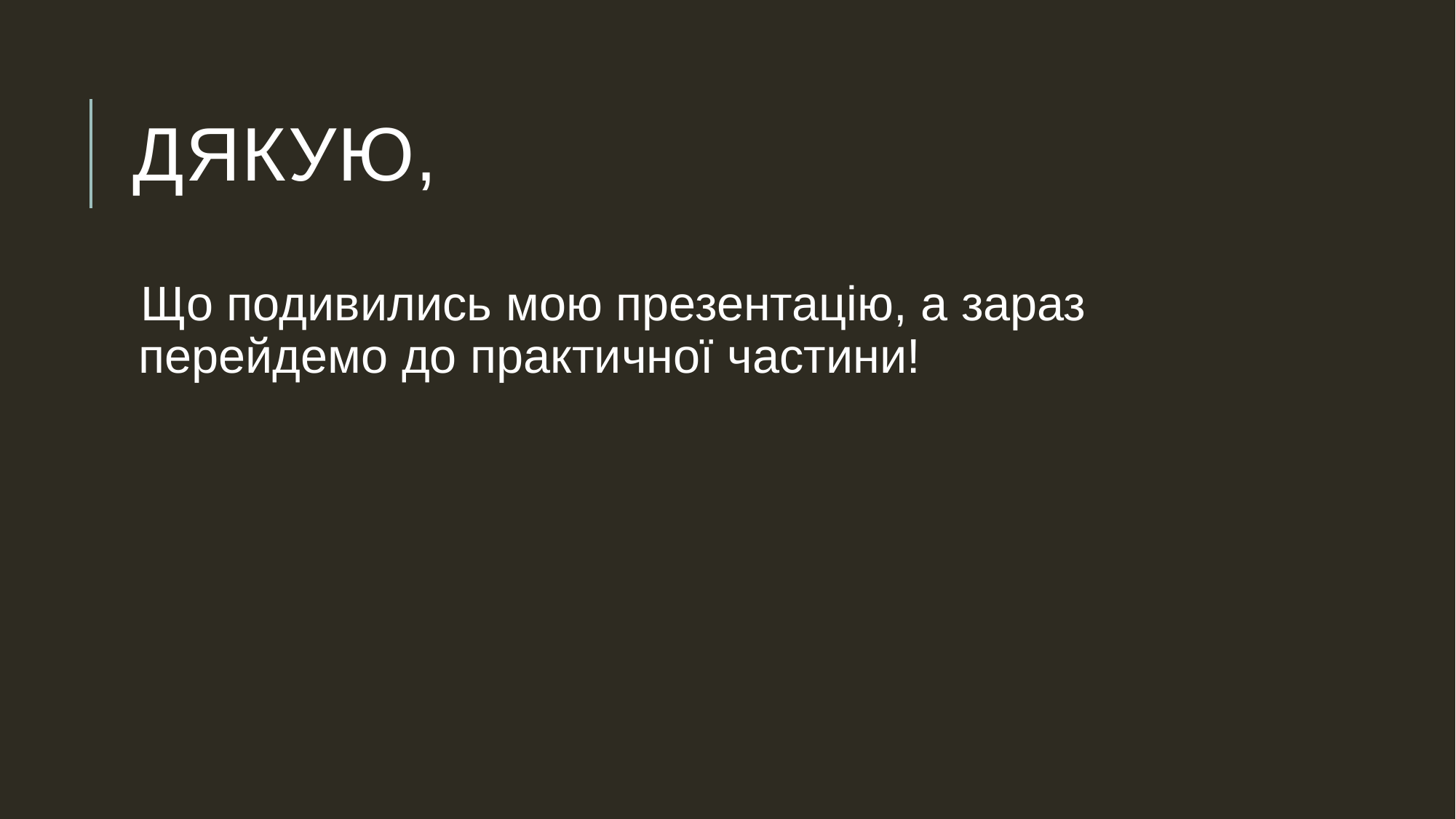

# Дякую,
Що подивились мою презентацію, а зараз перейдемо до практичної частини!